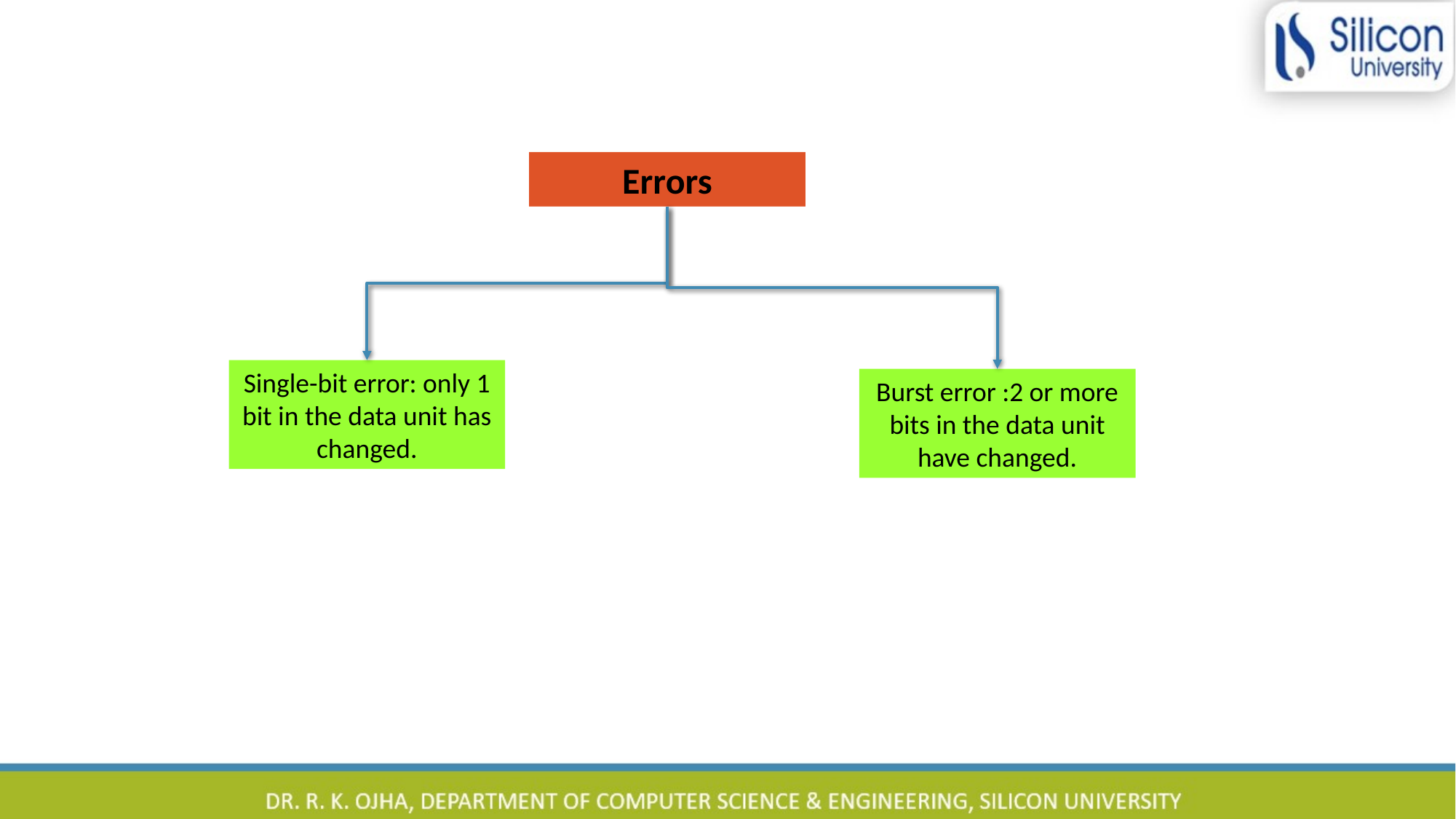

Errors
Single-bit error: only 1 bit in the data unit has changed.
Burst error :2 or more bits in the data unit have changed.
3